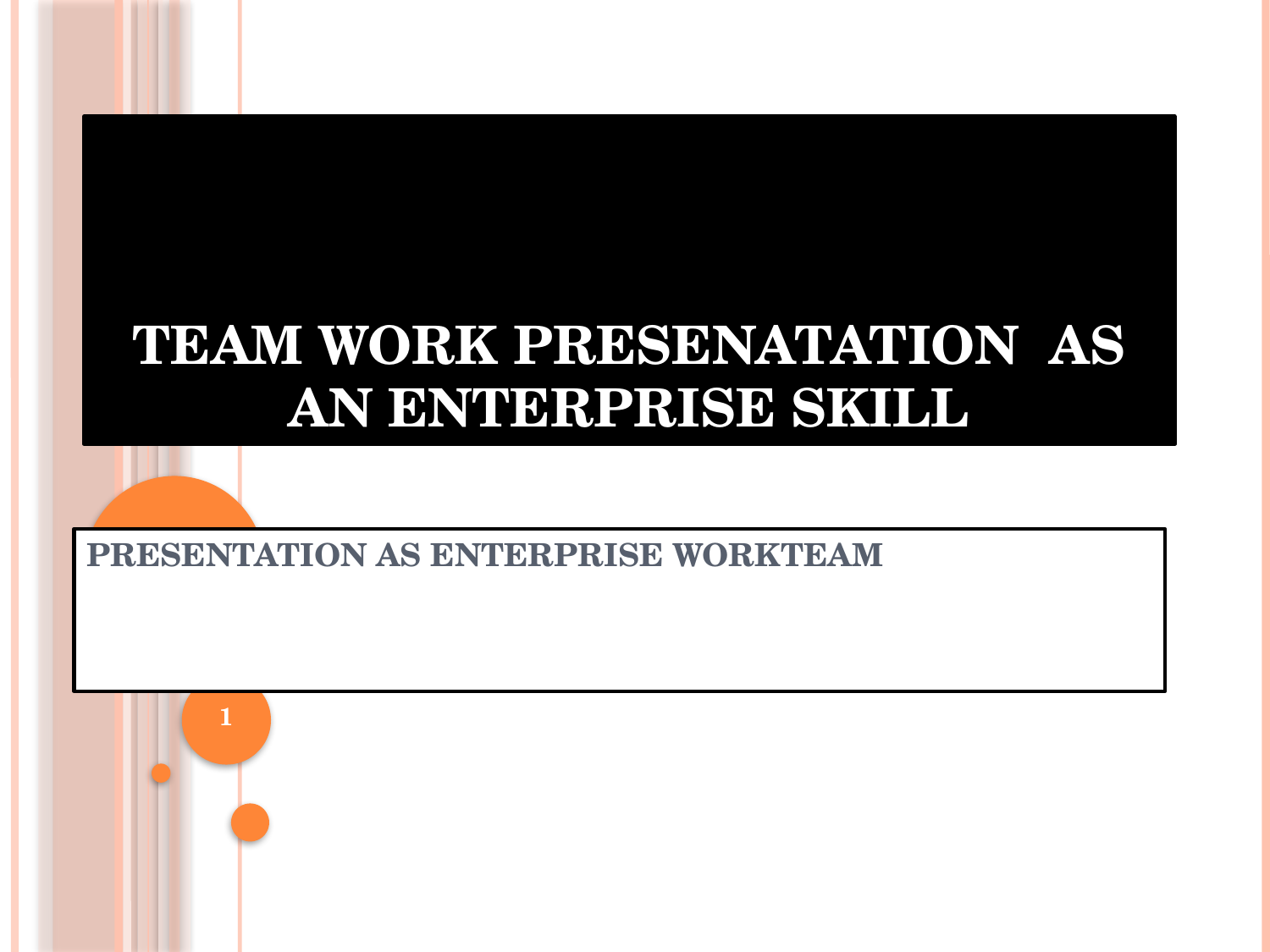

# TEAM WORK PRESENATATION  AS AN ENTERPRISE SKILL
PRESENTATION AS ENTERPRISE WORKTEAM
1